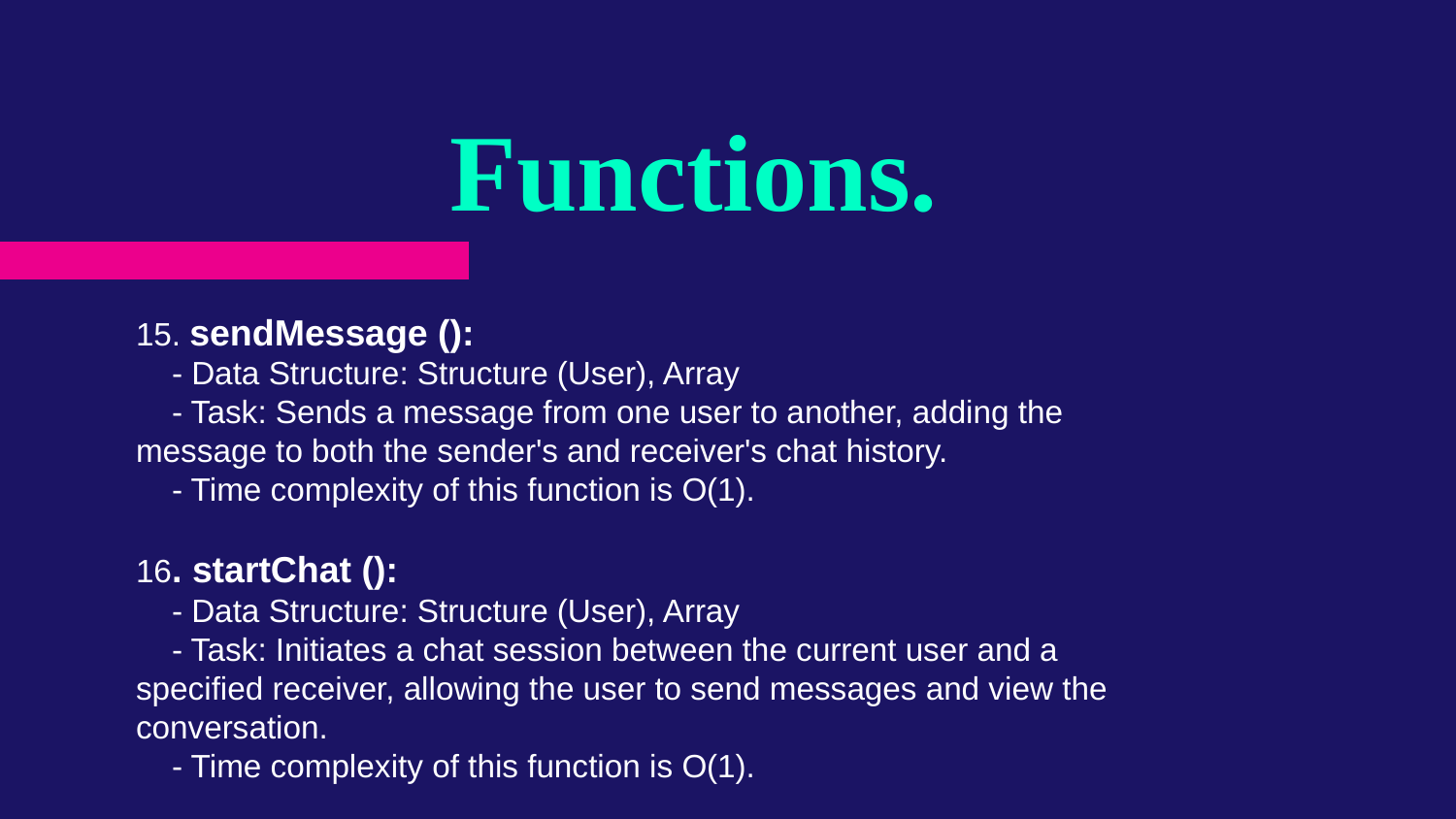

# Functions.
15. sendMessage ():
    - Data Structure: Structure (User), Array
    - Task: Sends a message from one user to another, adding the message to both the sender's and receiver's chat history.
    - Time complexity of this function is O(1).

16. startChat ():
    - Data Structure: Structure (User), Array
    - Task: Initiates a chat session between the current user and a specified receiver, allowing the user to send messages and view the conversation.
    - Time complexity of this function is O(1).